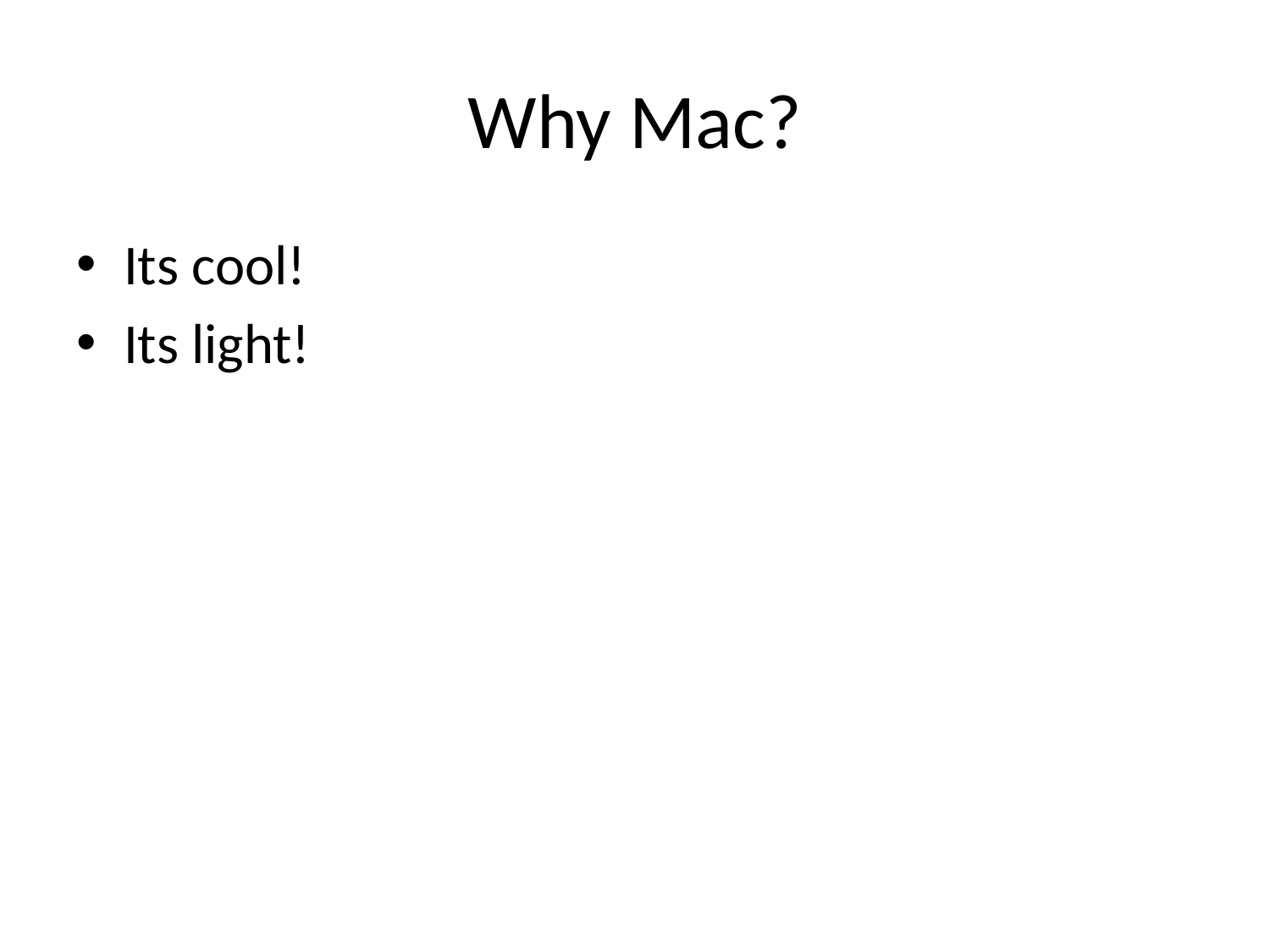

# Why Mac?
Its cool!
Its light!